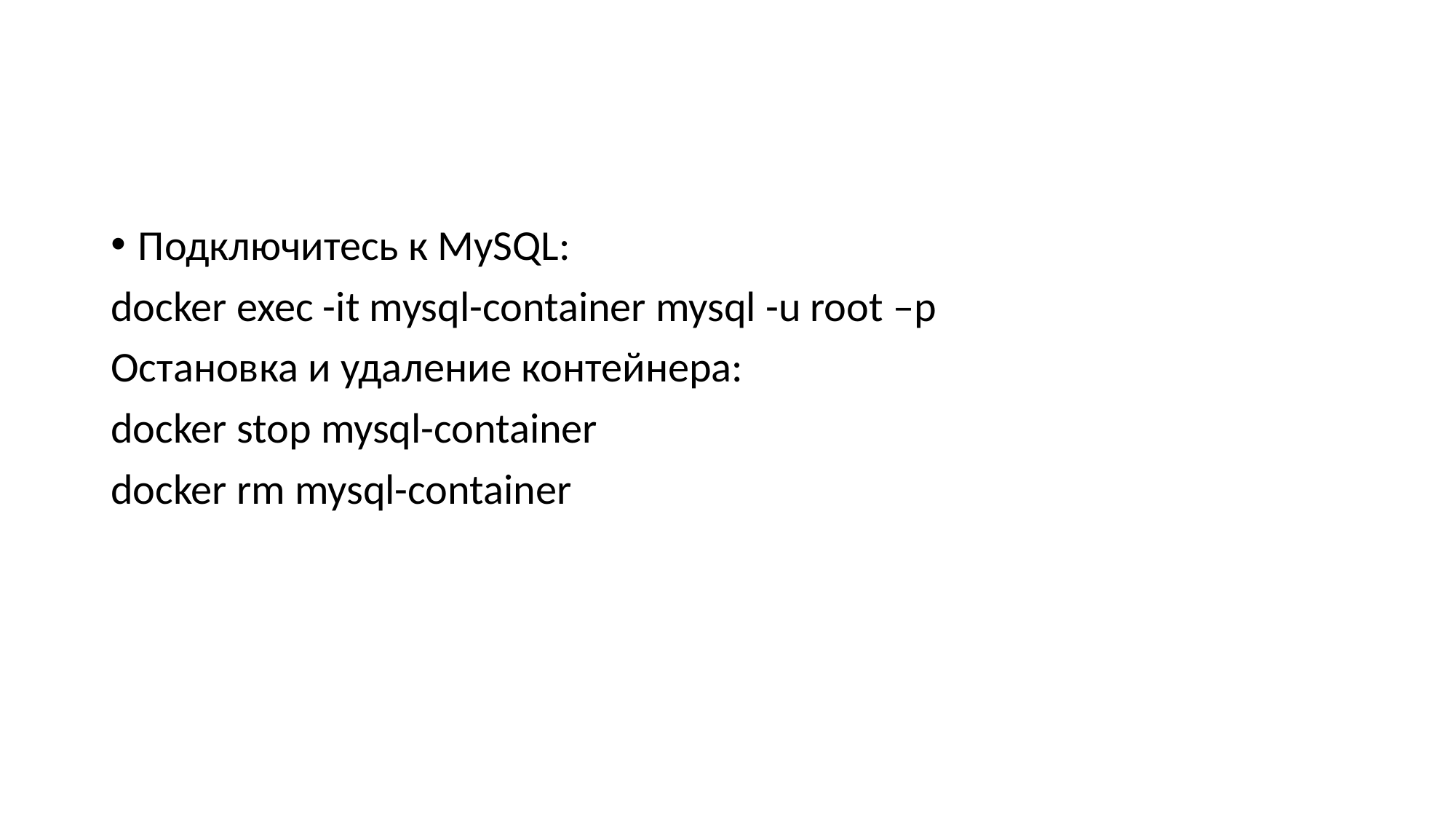

#
Подключитесь к MySQL:
docker exec -it mysql-container mysql -u root –p
Остановка и удаление контейнера:
docker stop mysql-container
docker rm mysql-container